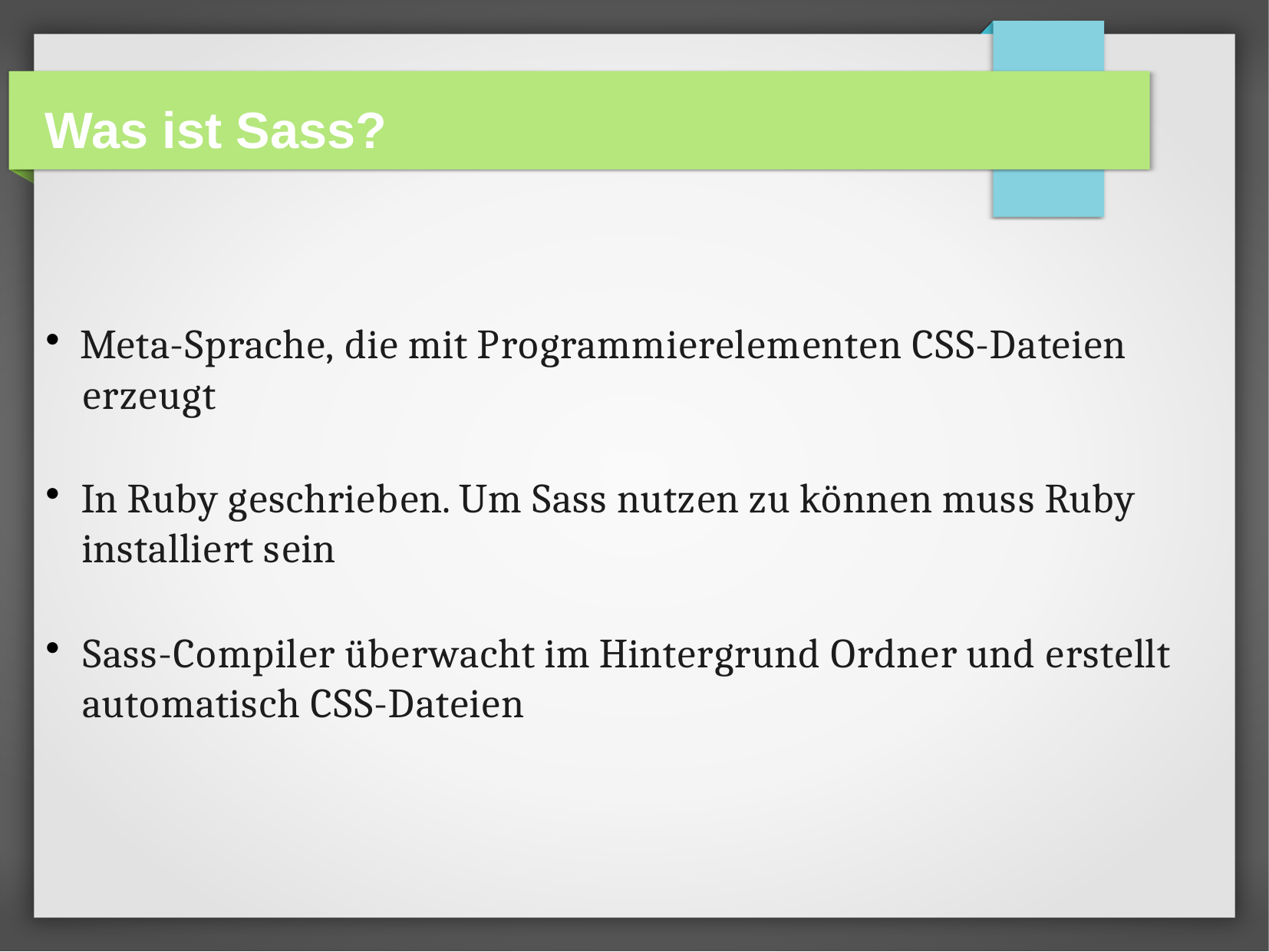

Was ist Sass?

Meta-Sprache, die mit Programmierelementen CSS-Dateien erzeugt
In Ruby geschrieben. Um Sass nutzen zu können muss Ruby installiert sein
Sass-Compiler überwacht im Hintergrund Ordner und erstellt automatisch CSS-Dateien